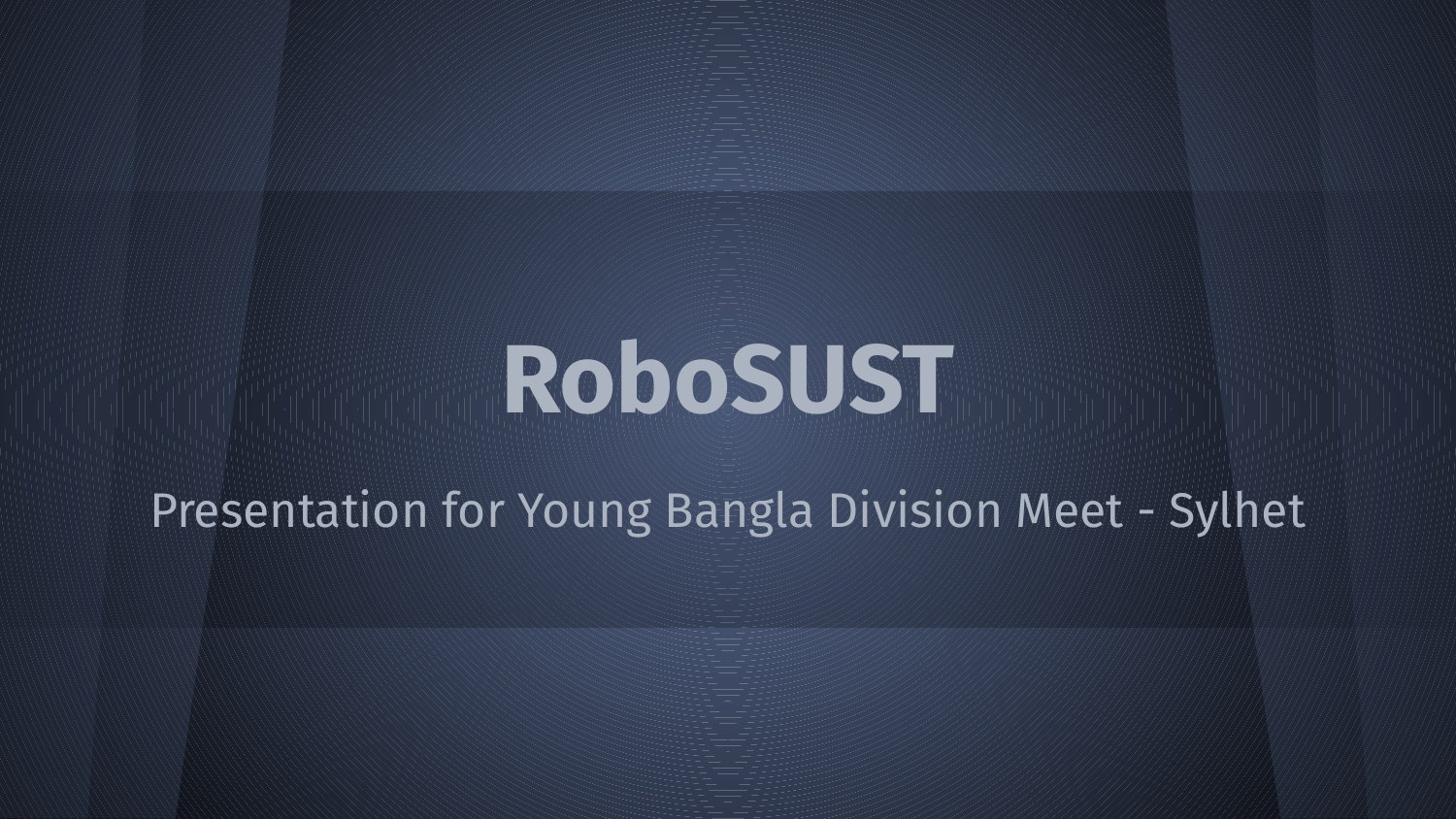

# RoboSUST
Presentation for Young Bangla Division Meet - Sylhet